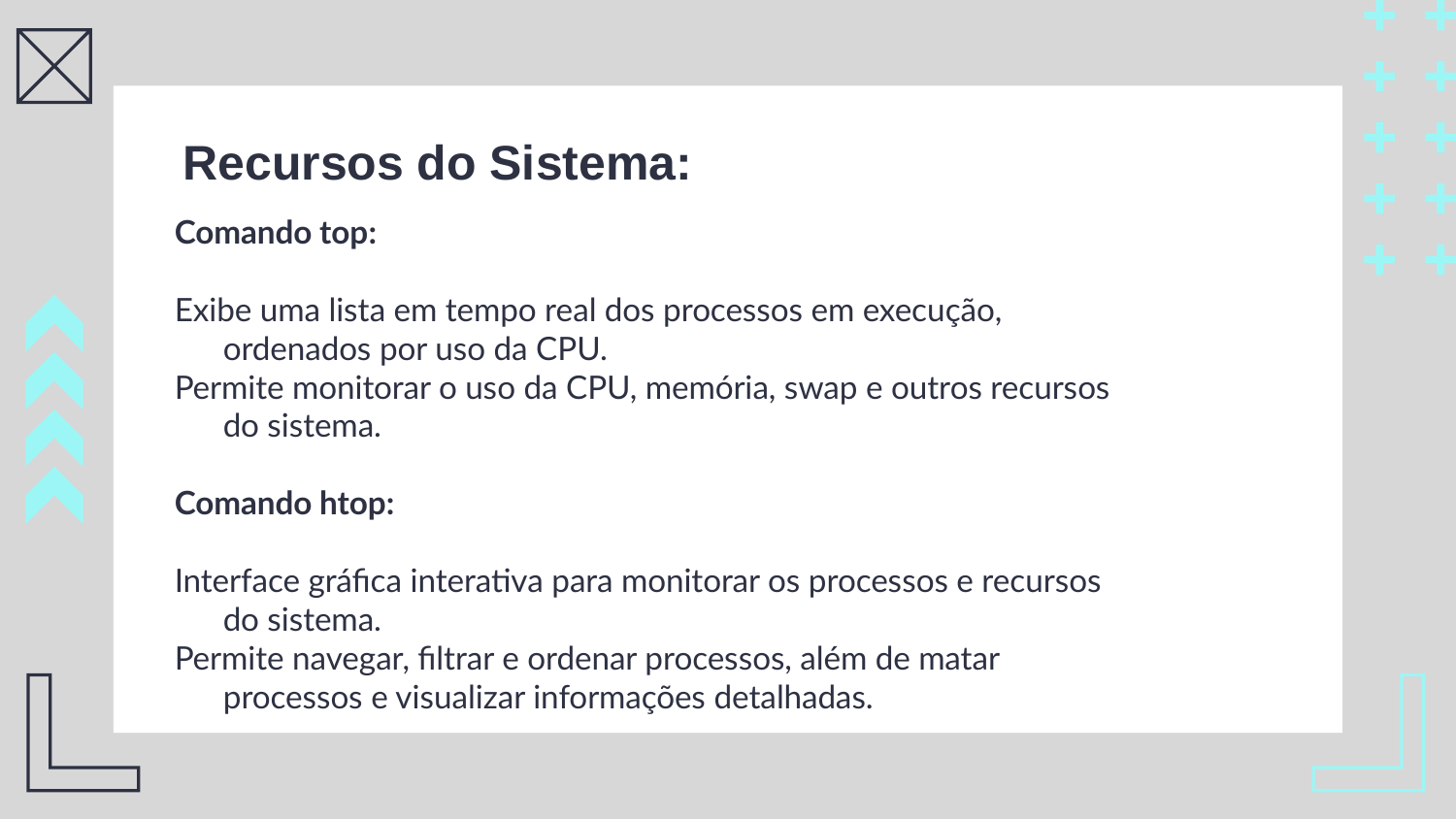

# Recursos do Sistema:

Comando top:

Exibe uma lista em tempo real dos processos em execução, ordenados por uso da CPU.
Permite monitorar o uso da CPU, memória, swap e outros recursos do sistema.

Comando htop:

Interface gráfica interativa para monitorar os processos e recursos do sistema.
Permite navegar, filtrar e ordenar processos, além de matar processos e visualizar informações detalhadas.